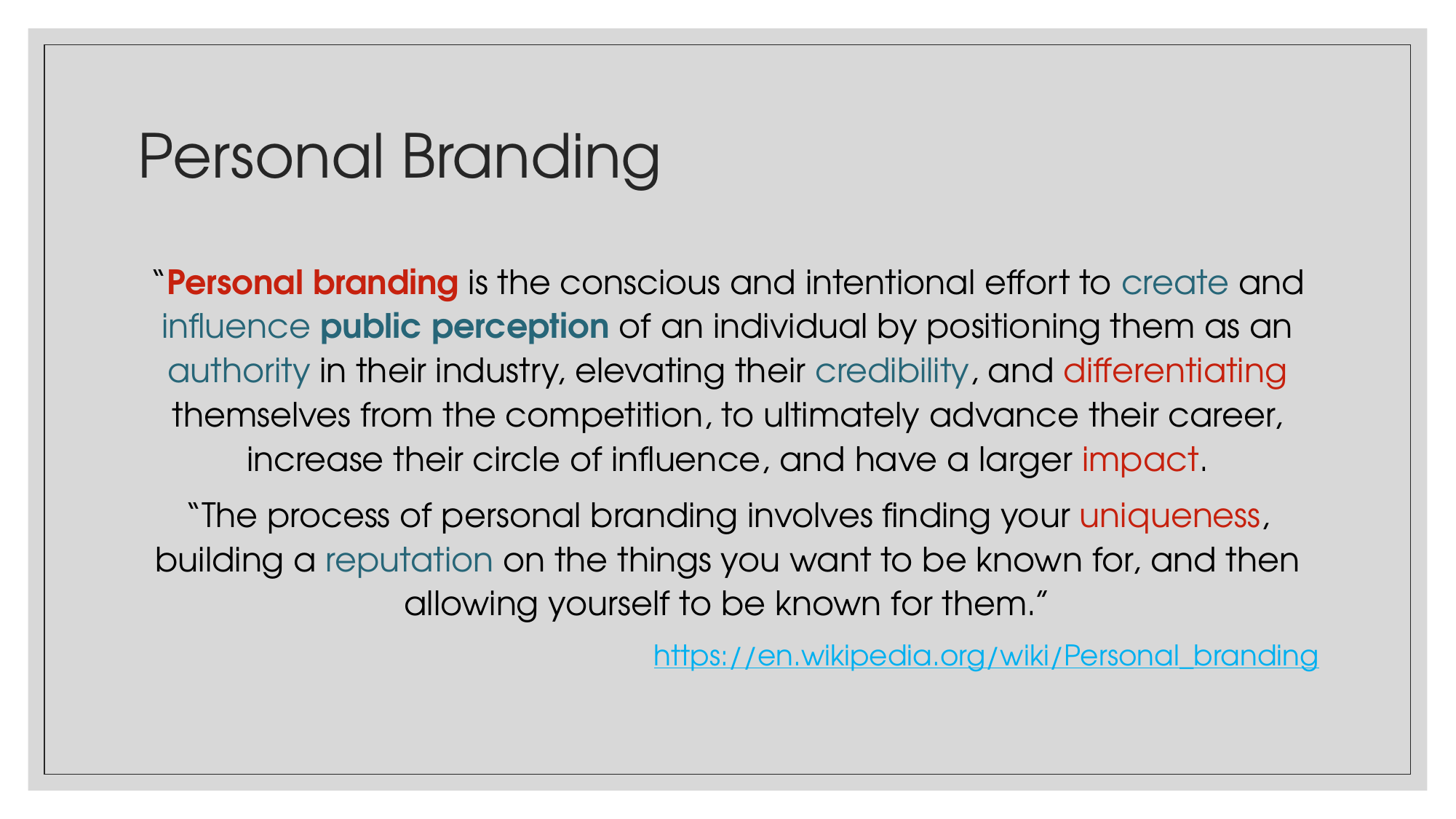

# Personal Branding
“Personal branding is the conscious and intentional effort to create and influence public perception of an individual by positioning them as an authority in their industry, elevating their credibility, and differentiating themselves from the competition, to ultimately advance their career, increase their circle of influence, and have a larger impact.
“The process of personal branding involves finding your uniqueness, building a reputation on the things you want to be known for, and then allowing yourself to be known for them.”
https://en.wikipedia.org/wiki/Personal_branding